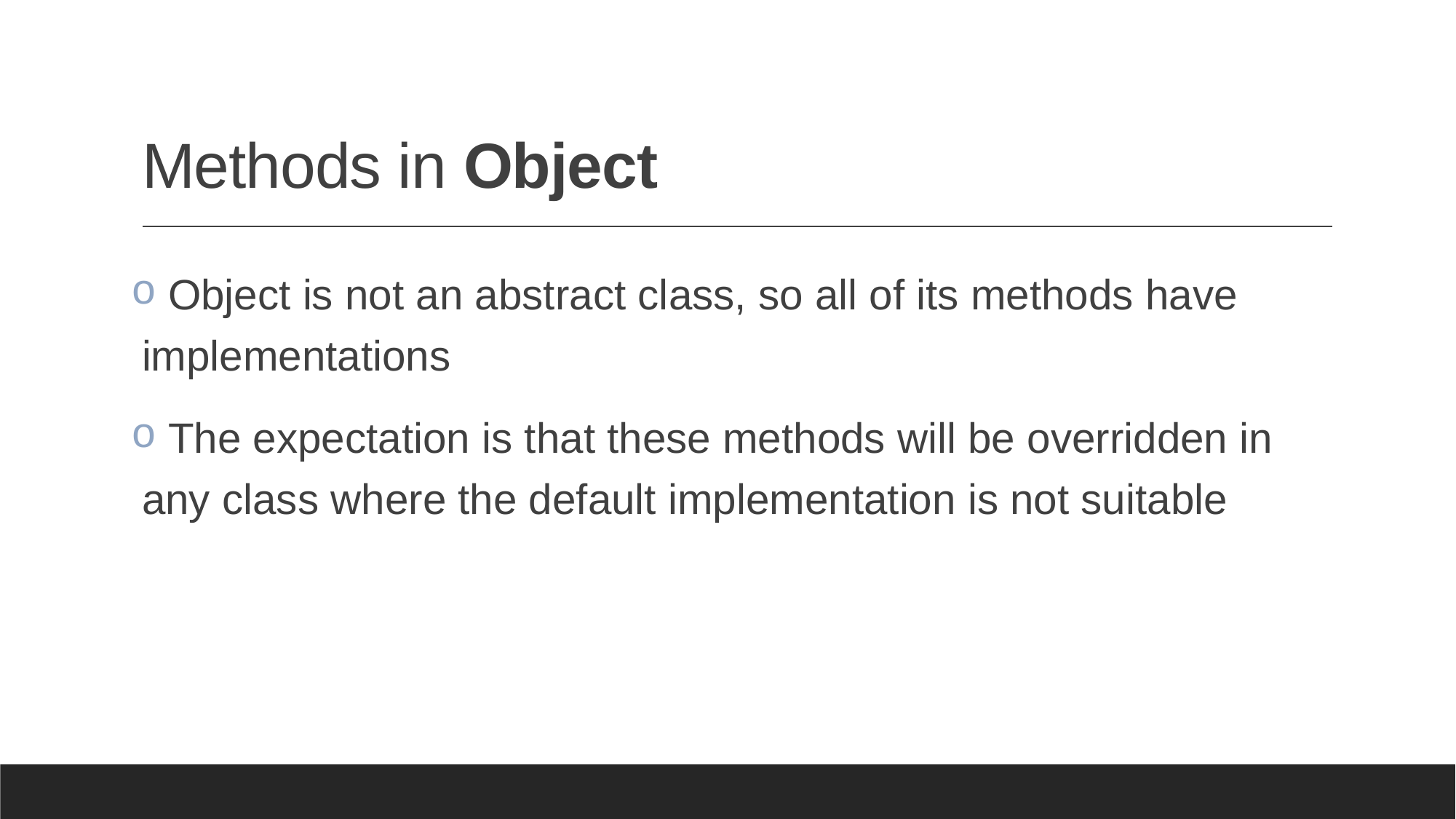

# Methods in Object
 Object is not an abstract class, so all of its methods have implementations
 The expectation is that these methods will be overridden in any class where the default implementation is not suitable